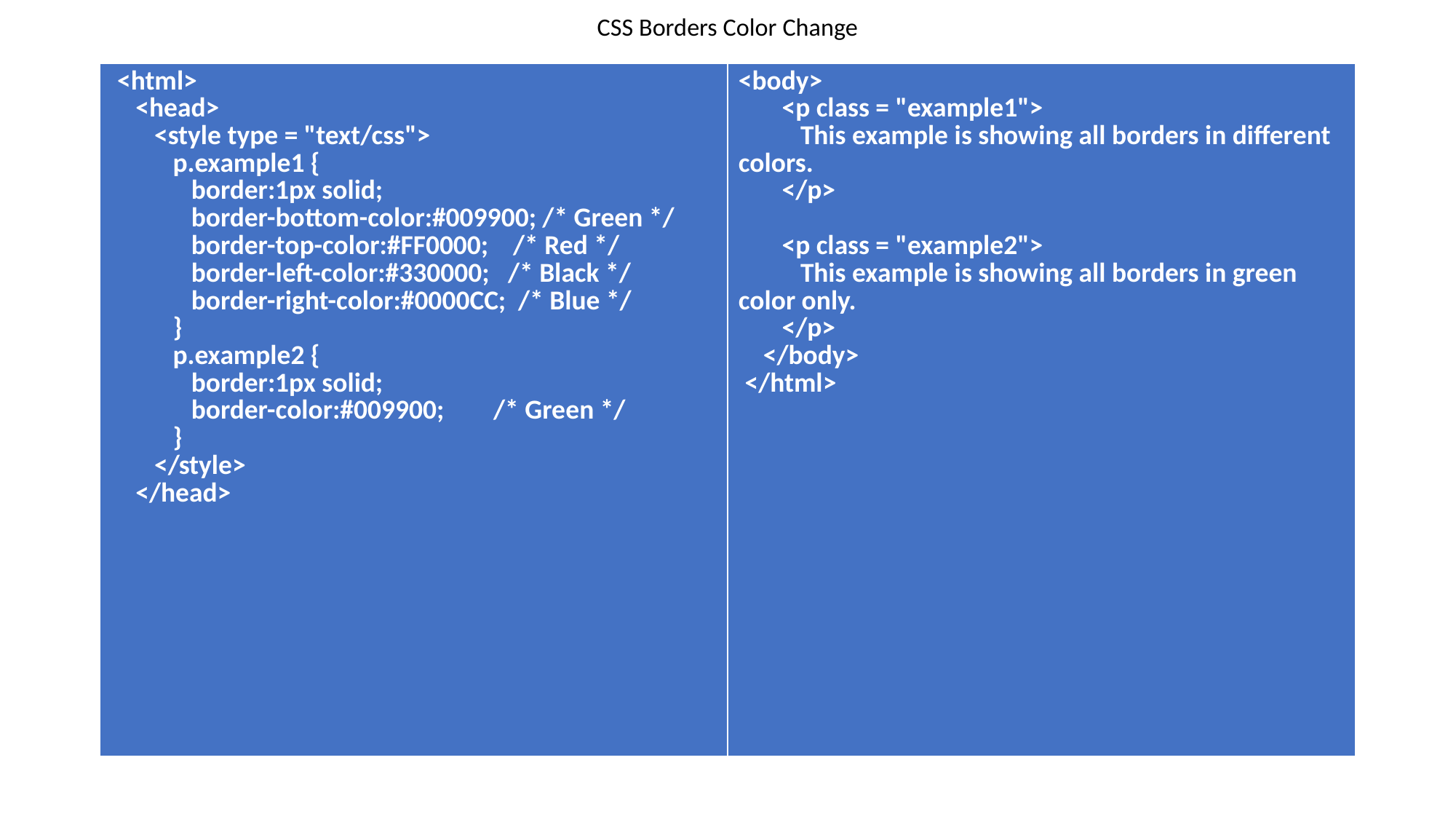

# CSS Borders Color Change
| <html> <head> <style type = "text/css"> p.example1 { border:1px solid; border-bottom-color:#009900; /\* Green \*/ border-top-color:#FF0000; /\* Red \*/ border-left-color:#330000; /\* Black \*/ border-right-color:#0000CC; /\* Blue \*/ } p.example2 { border:1px solid; border-color:#009900; /\* Green \*/ } </style> </head> | <body> <p class = "example1"> This example is showing all borders in different colors. </p> <p class = "example2"> This example is showing all borders in green color only. </p> </body> </html> |
| --- | --- |